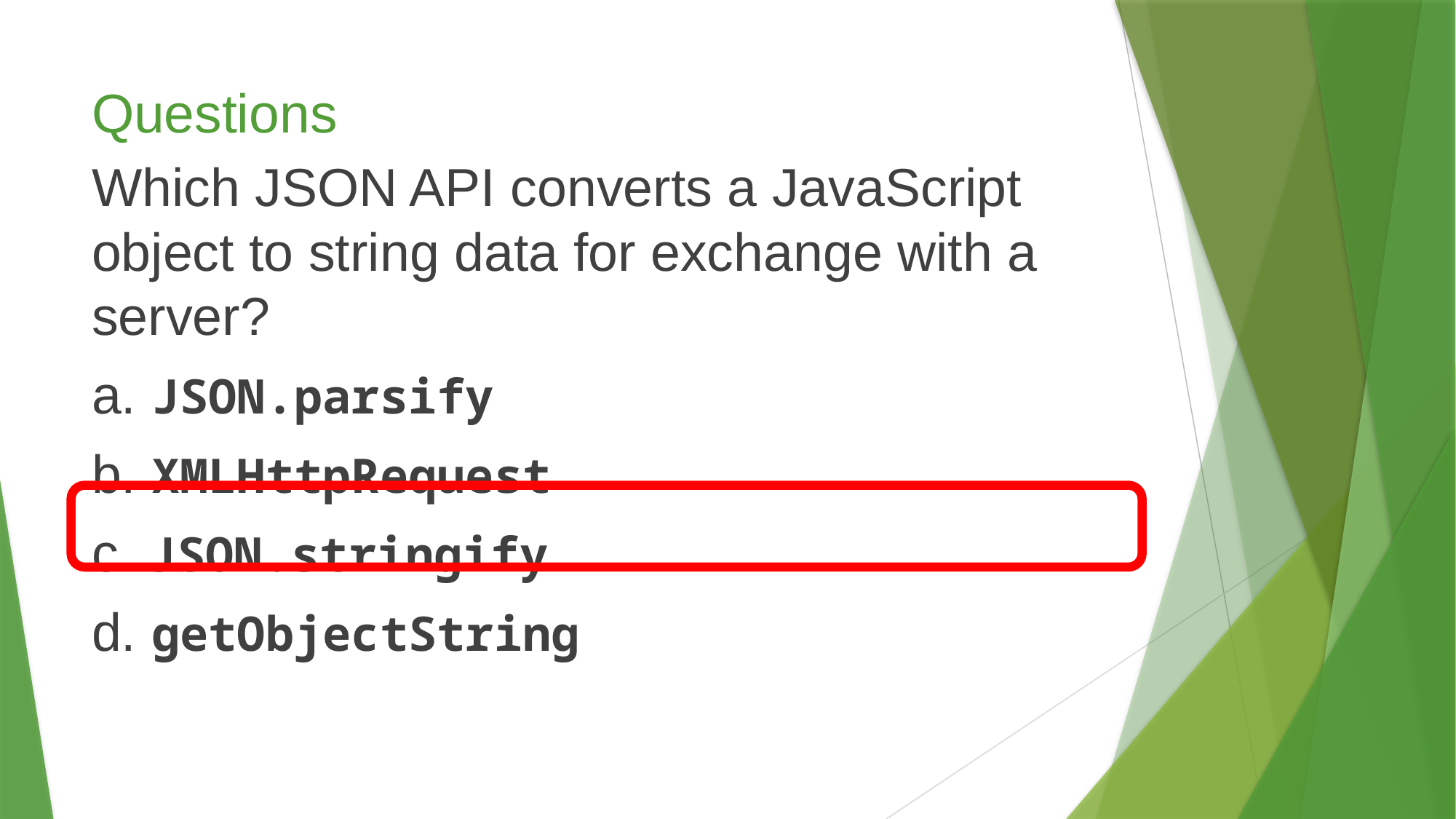

# Questions
Which JSON API converts a JavaScript object to string data for exchange with a server?
a. JSON.parsify
b. XMLHttpRequest
c. JSON.stringify
d. getObjectString